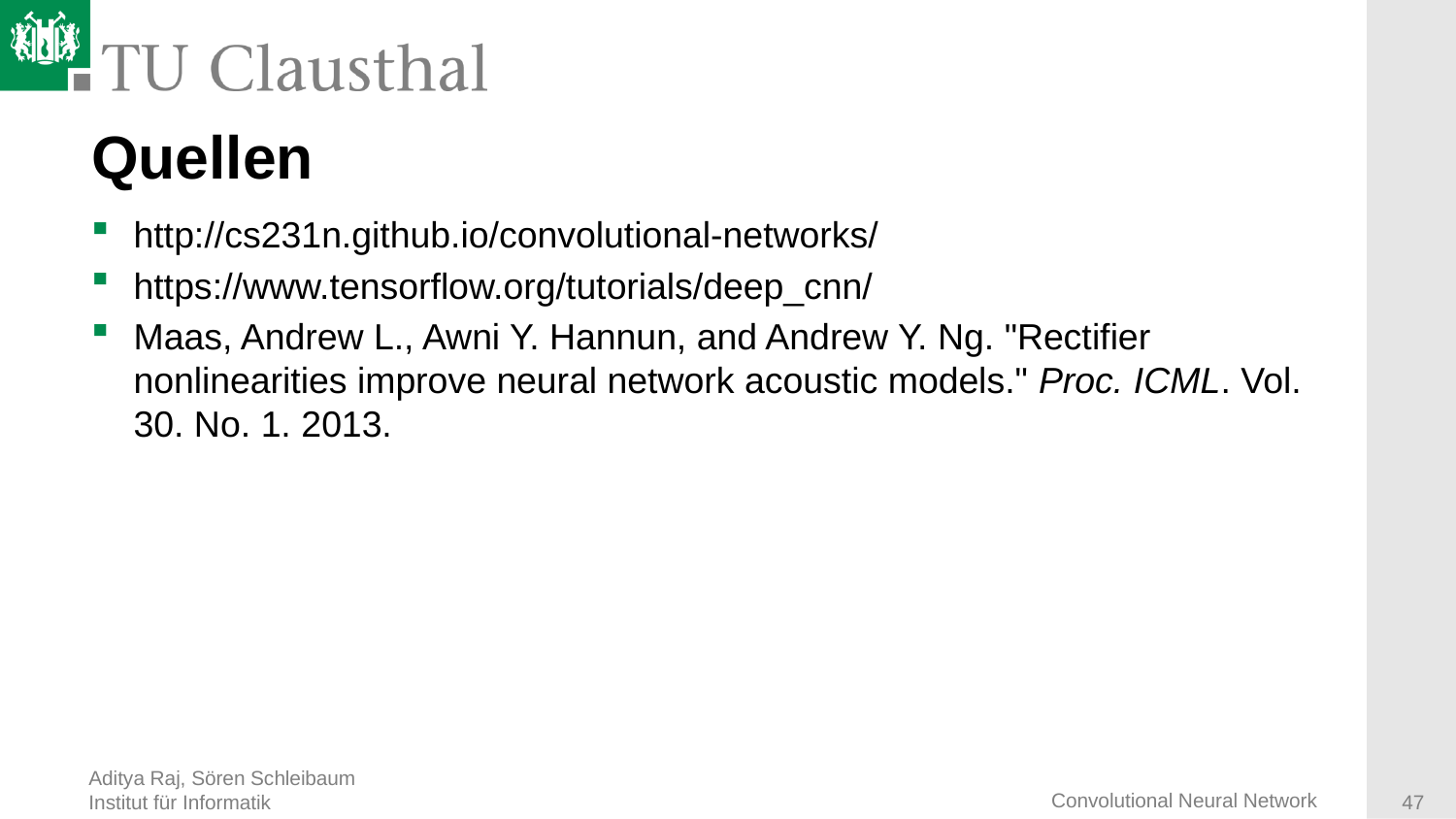

# Quellen
http://cs231n.github.io/convolutional-networks/
https://www.tensorflow.org/tutorials/deep_cnn/
Maas, Andrew L., Awni Y. Hannun, and Andrew Y. Ng. "Rectifier nonlinearities improve neural network acoustic models." Proc. ICML. Vol. 30. No. 1. 2013.